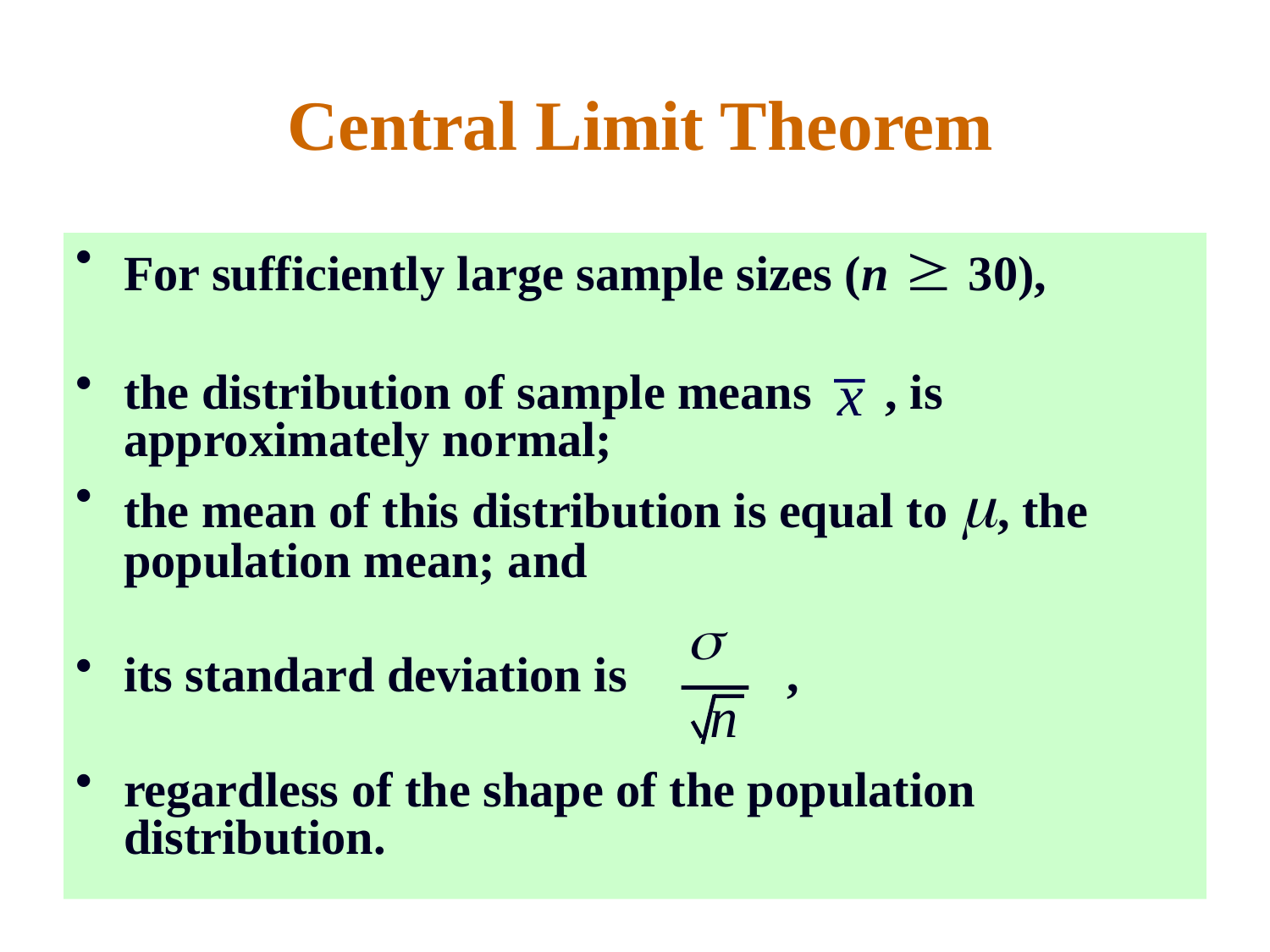

# Central Limit Theorem
For sufficiently large sample sizes (n  ≥  30),

the distribution of sample means      , is approximately normal;
the mean of this distribution is equal to μ, the population mean; and

its standard deviation is             ,

regardless of the shape of the population distribution.
x

σ
n